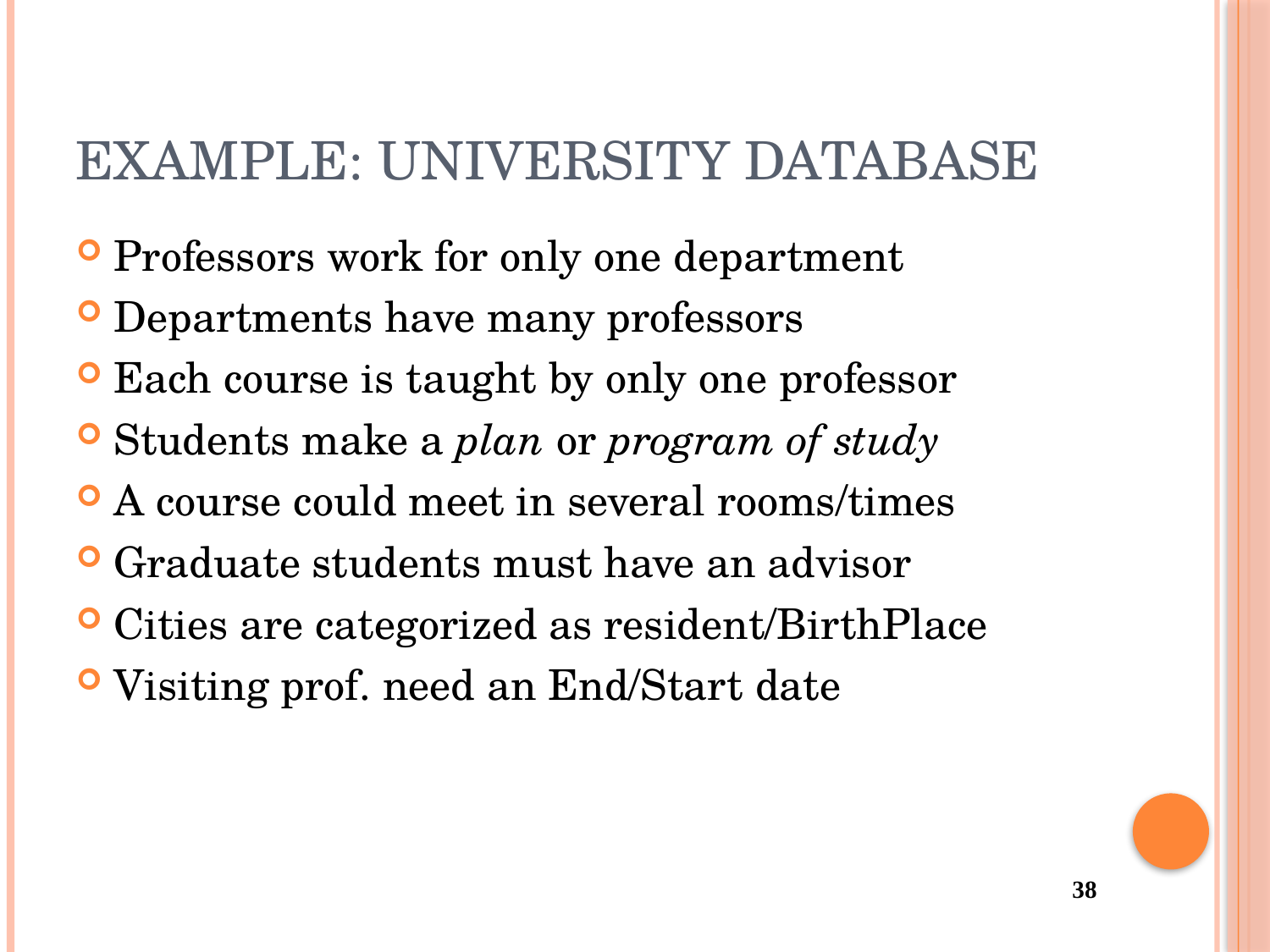

# Example: University Database
Professors work for only one department
Departments have many professors
Each course is taught by only one professor
Students make a plan or program of study
A course could meet in several rooms/times
Graduate students must have an advisor
Cities are categorized as resident/BirthPlace
Visiting prof. need an End/Start date
38